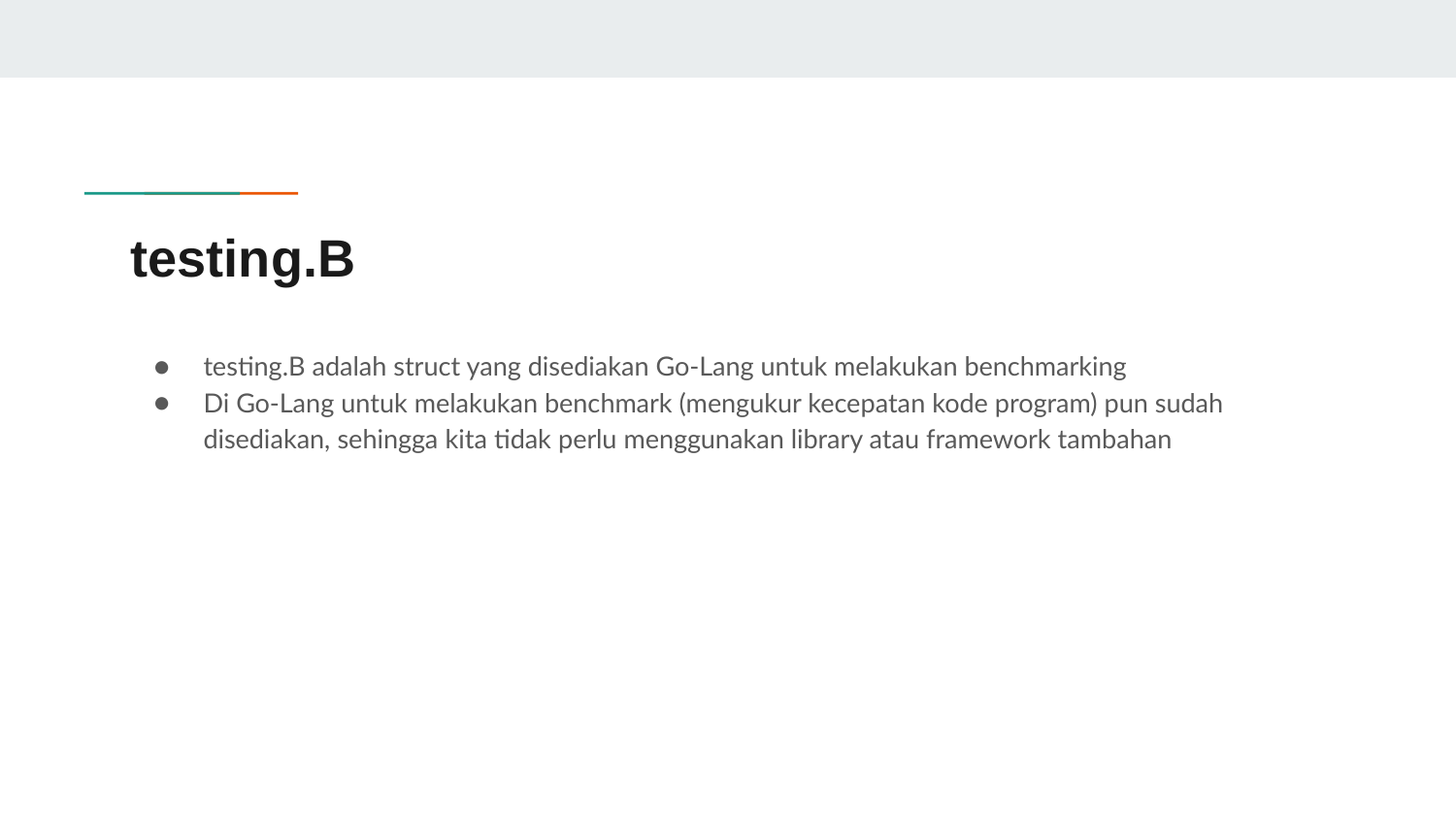

# testing.B
testing.B adalah struct yang disediakan Go-Lang untuk melakukan benchmarking
Di Go-Lang untuk melakukan benchmark (mengukur kecepatan kode program) pun sudah disediakan, sehingga kita tidak perlu menggunakan library atau framework tambahan